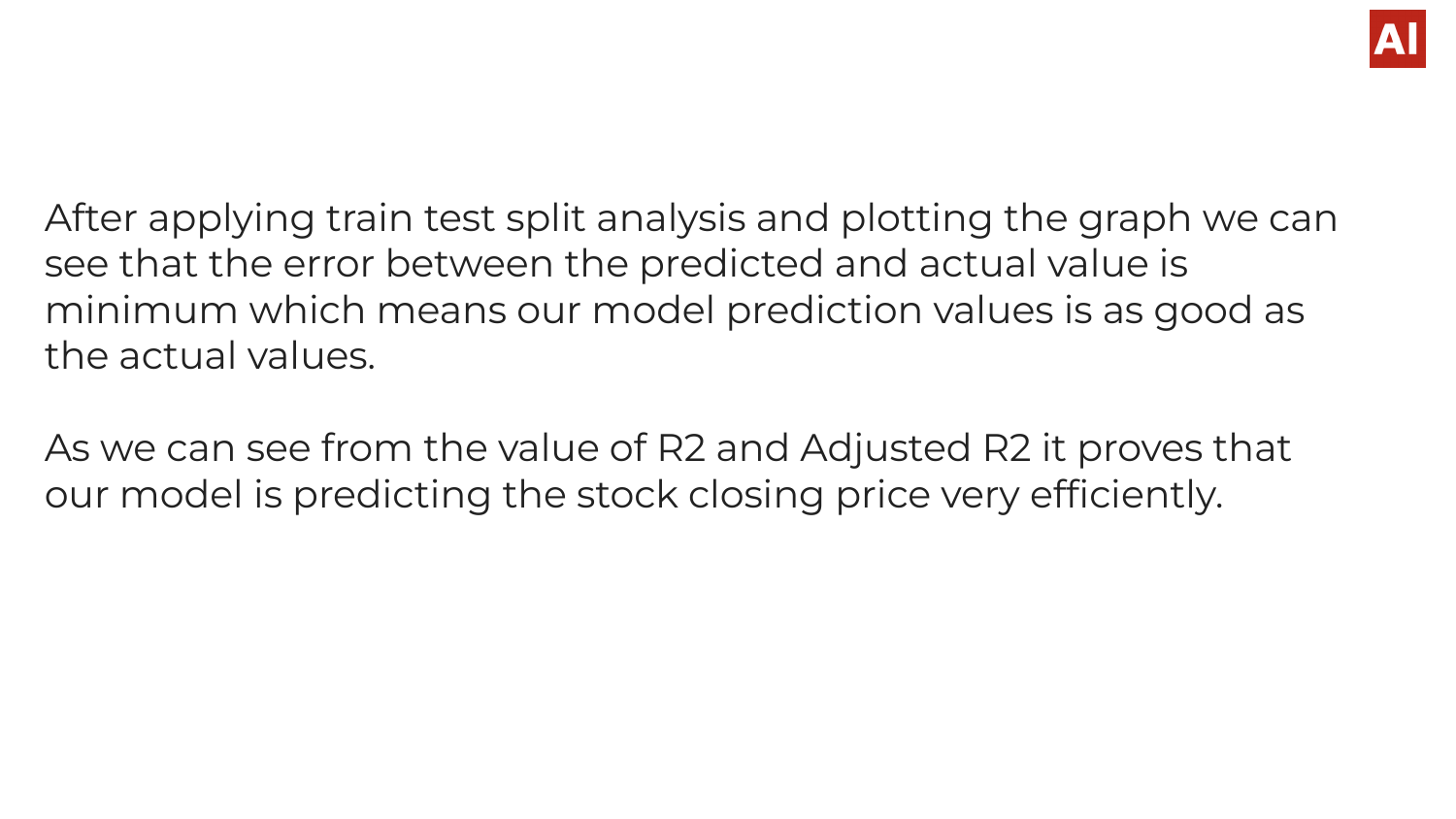

#
After applying train test split analysis and plotting the graph we can see that the error between the predicted and actual value is minimum which means our model prediction values is as good as the actual values.

As we can see from the value of R2 and Adjusted R2 it proves that our model is predicting the stock closing price very efficiently.